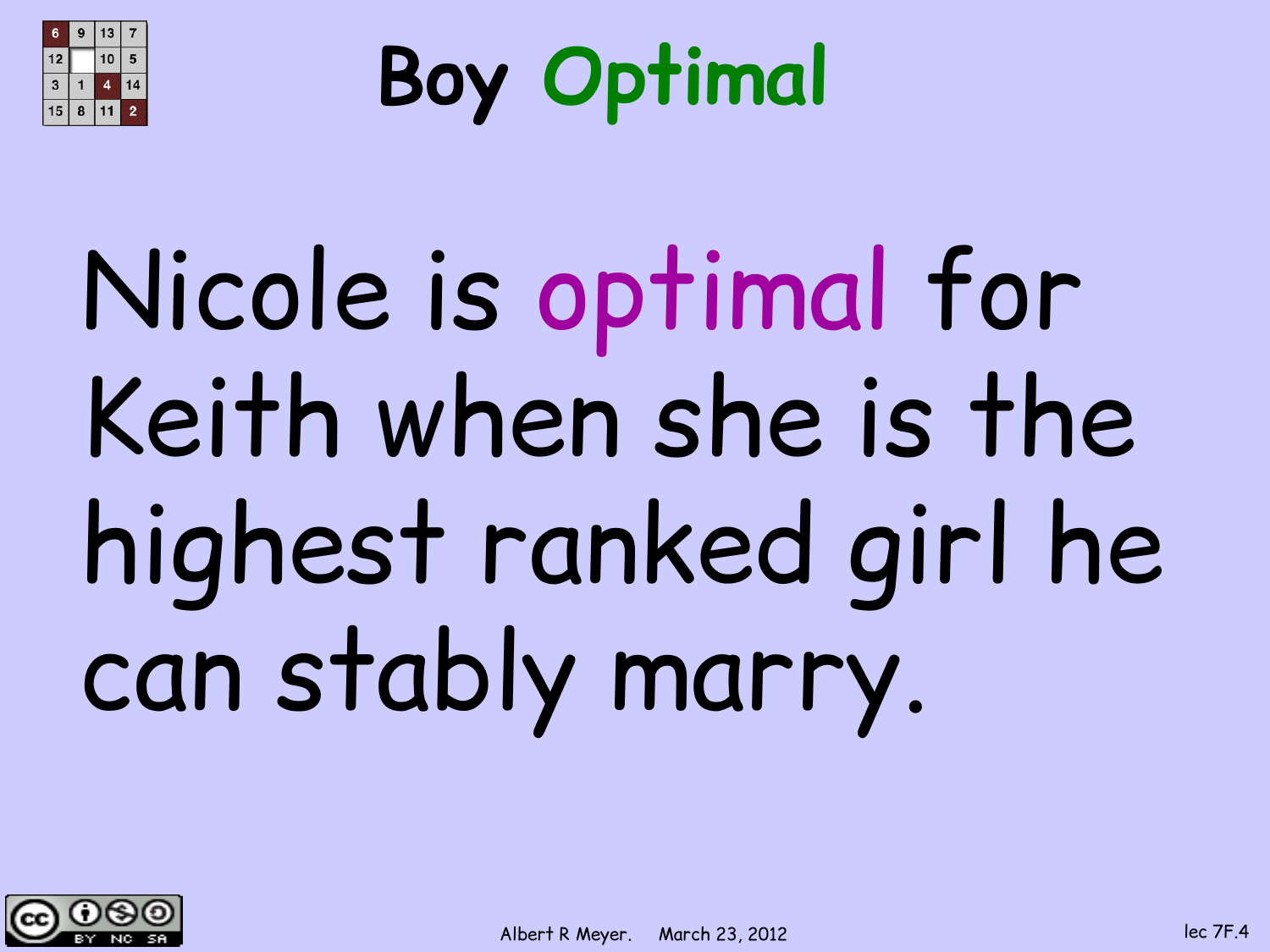

# Boy Optimal
Nicole is optimal for Keith when she is the highest ranked girl he can stably marry.
lec 7F.4